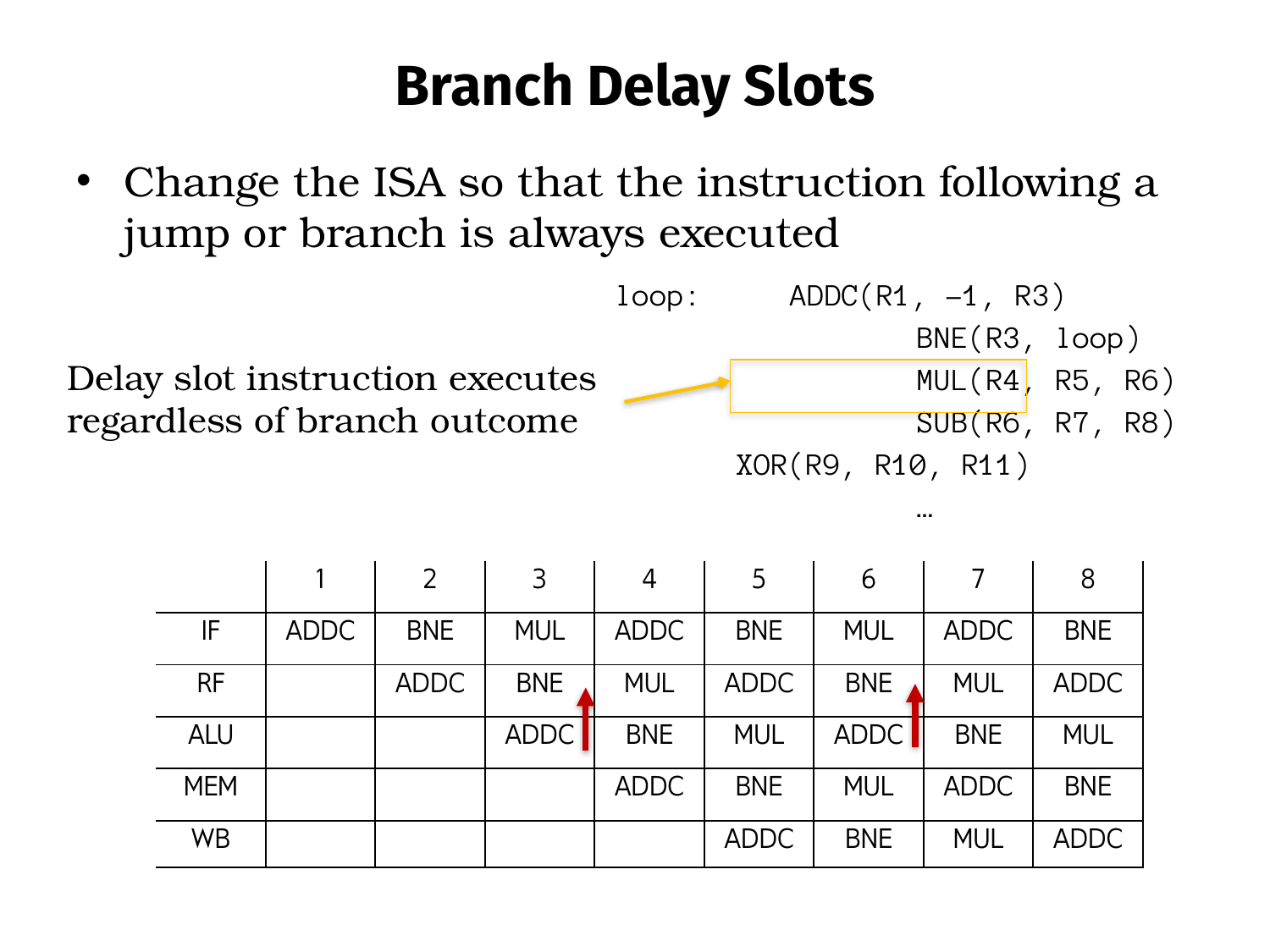

# Branch Delay Slots
Change the ISA so that the instruction following a jump or branch is always executed
loop:	ADDC(R1, -1, R3)
			BNE(R3, loop)
			MUL(R4, R5, R6)
			SUB(R6, R7, R8)
       XOR(R9, R10, R11)
			…
Delay slot instruction executes
regardless of branch outcome

|  | 1 | 2 | 3 | 4 | 5 | 6 | 7 | 8 |
| --- | --- | --- | --- | --- | --- | --- | --- | --- |
| IF | ADDC | BNE | MUL | ADDC | BNE | MUL | ADDC | BNE |
| RF |  | ADDC | BNE | MUL | ADDC | BNE | MUL | ADDC |
| ALU |  |  | ADDC | BNE | MUL | ADDC | BNE | MUL |
| MEM |  |  |  | ADDC | BNE | MUL | ADDC | BNE |
| WB |  |  |  |  | ADDC | BNE | MUL | ADDC |